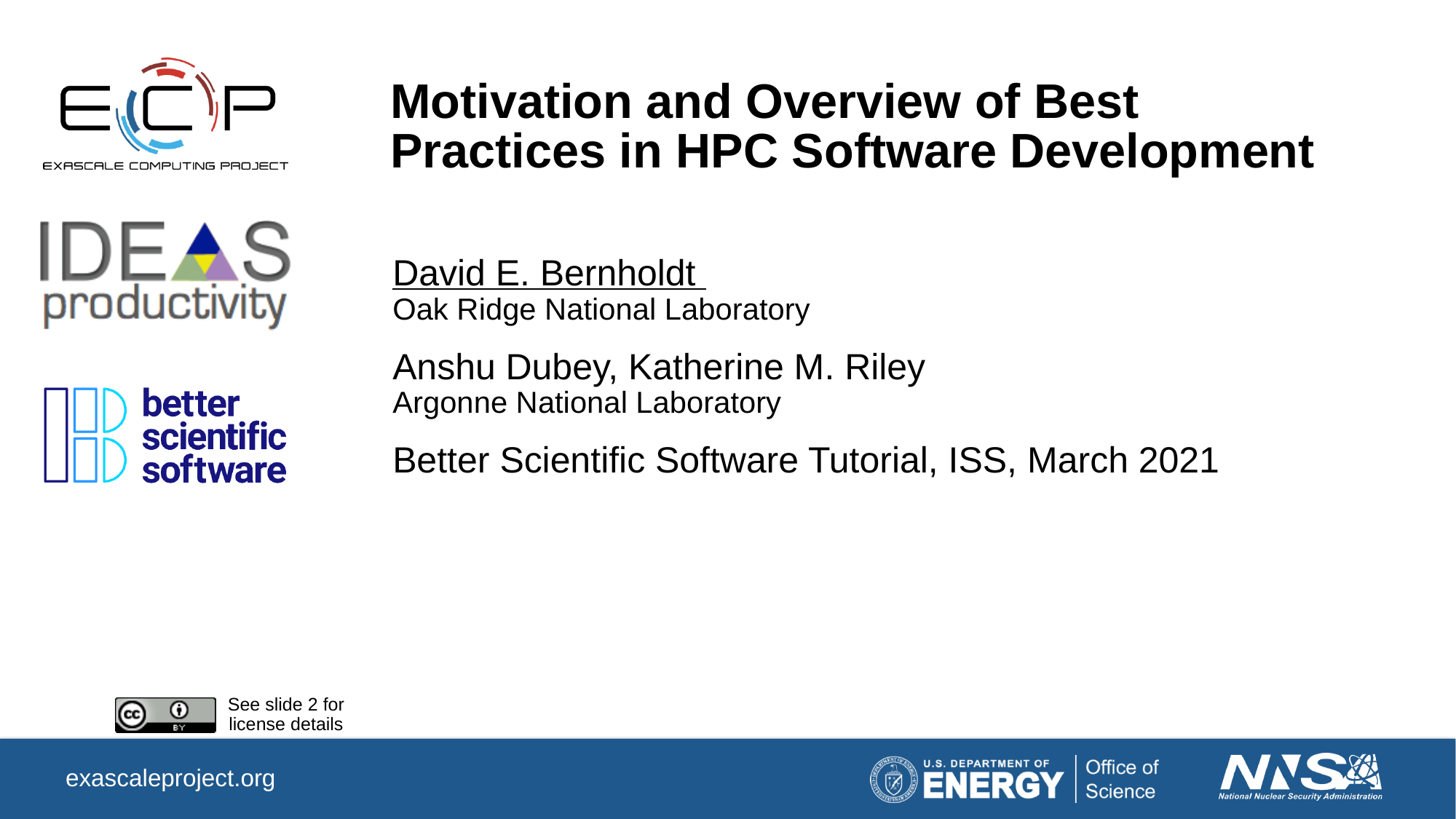

# Motivation and Overview of Best Practices in HPC Software Development
David E. Bernholdt
Oak Ridge National Laboratory
Anshu Dubey, Katherine M. Riley
Argonne National Laboratory
Better Scientific Software Tutorial, ISS, March 2021